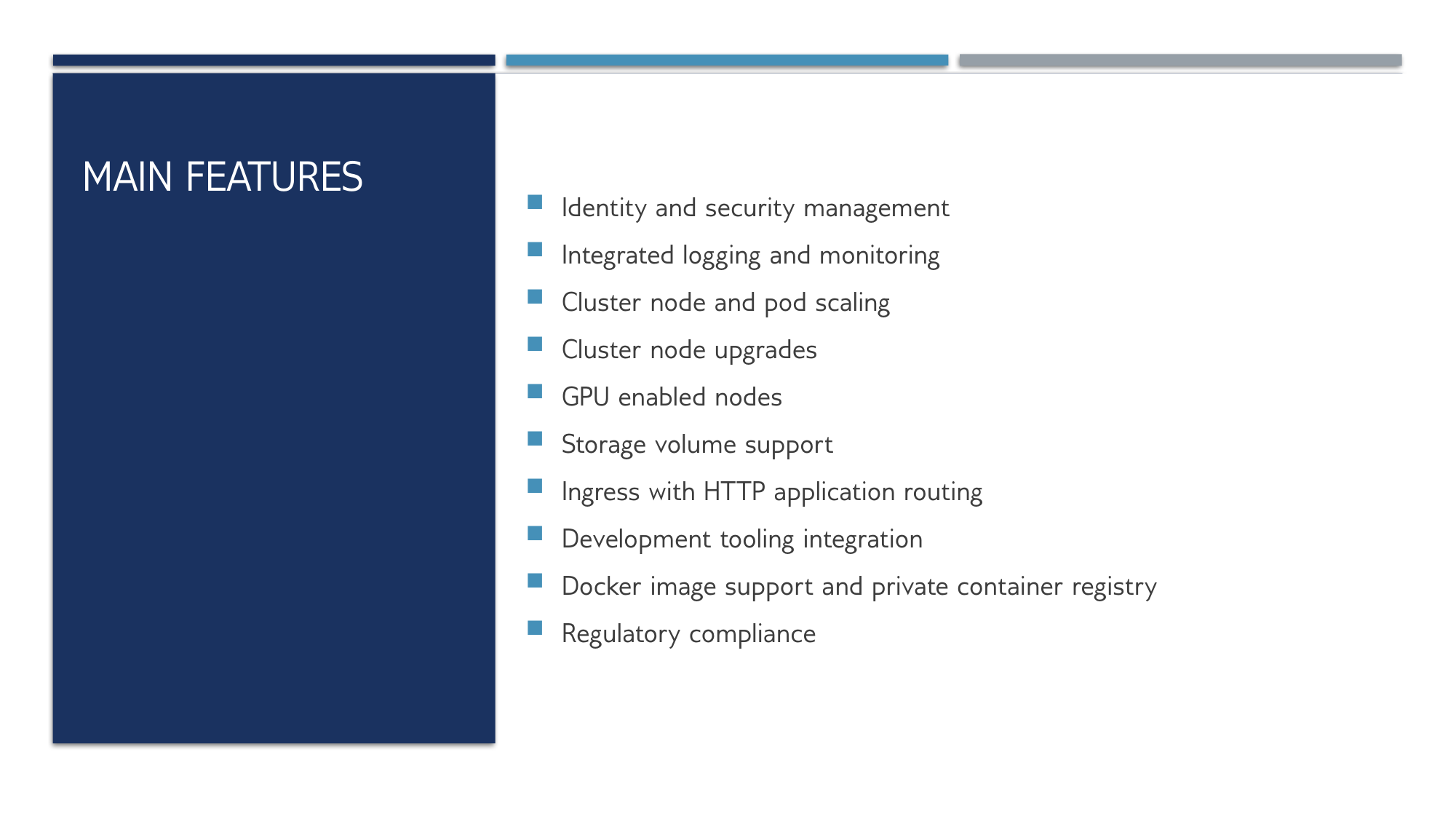

Identity and security management
Integrated logging and monitoring
Cluster node and pod scaling
Cluster node upgrades
GPU enabled nodes
Storage volume support
Ingress with HTTP application routing
Development tooling integration
Docker image support and private container registry
Regulatory compliance

# Main features